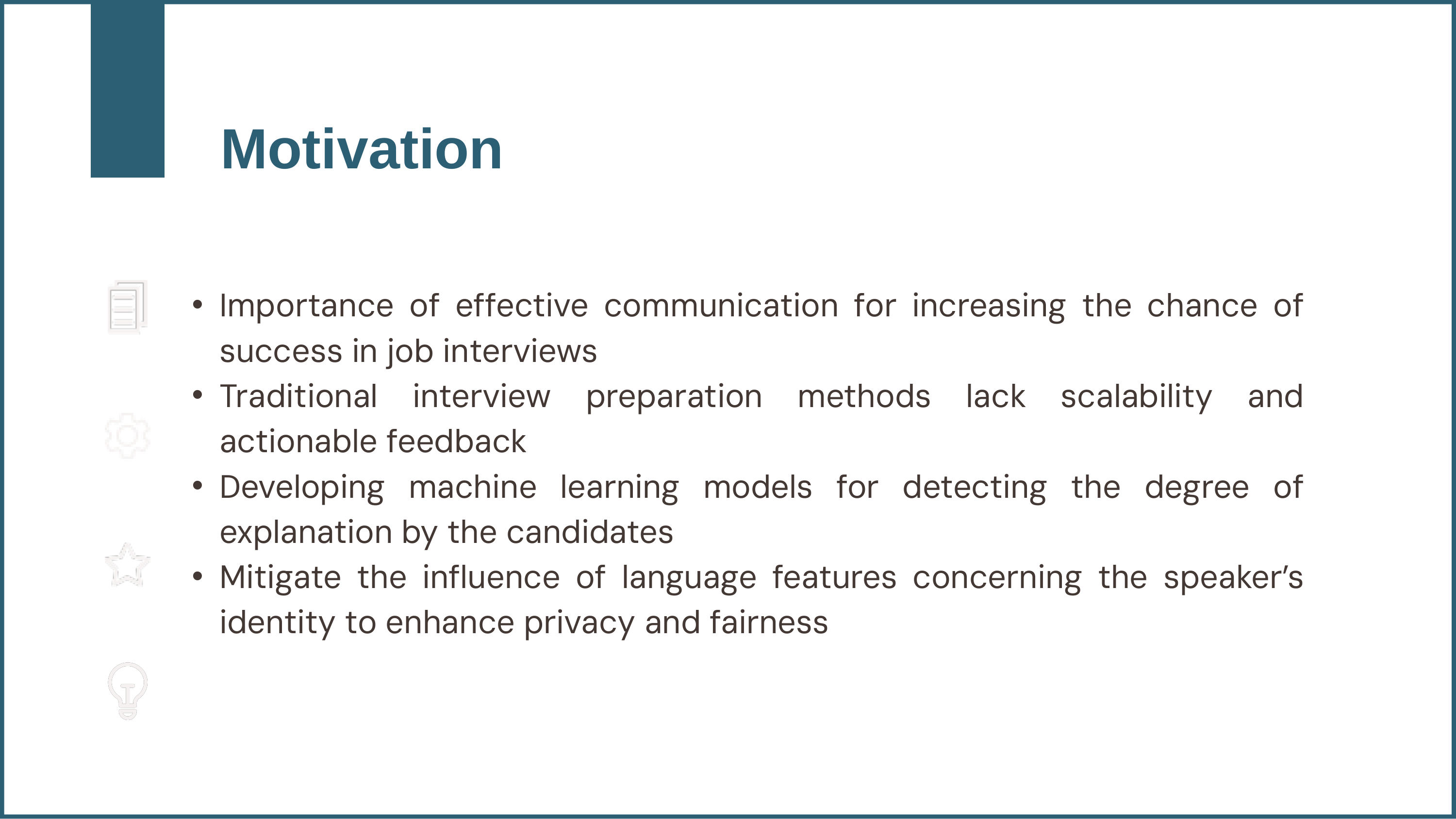

Motivation
Importance of effective communication for increasing the chance of success in job interviews
Traditional interview preparation methods lack scalability and actionable feedback
Developing machine learning models for detecting the degree of explanation by the candidates
Mitigate the influence of language features concerning the speaker’s identity to enhance privacy and fairness